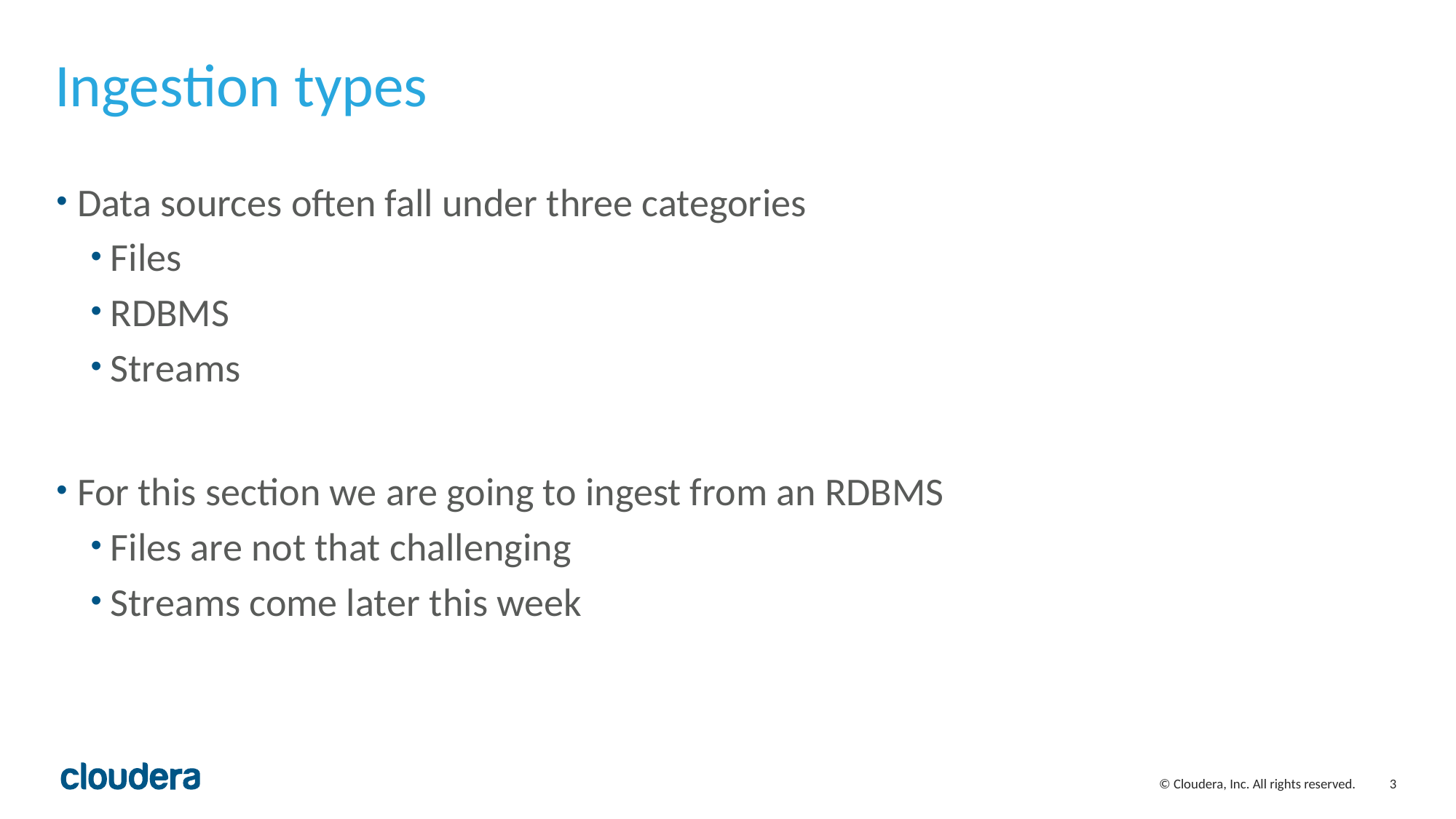

# Ingestion types
Data sources often fall under three categories
Files
RDBMS
Streams

For this section we are going to ingest from an RDBMS
Files are not that challenging
Streams come later this week